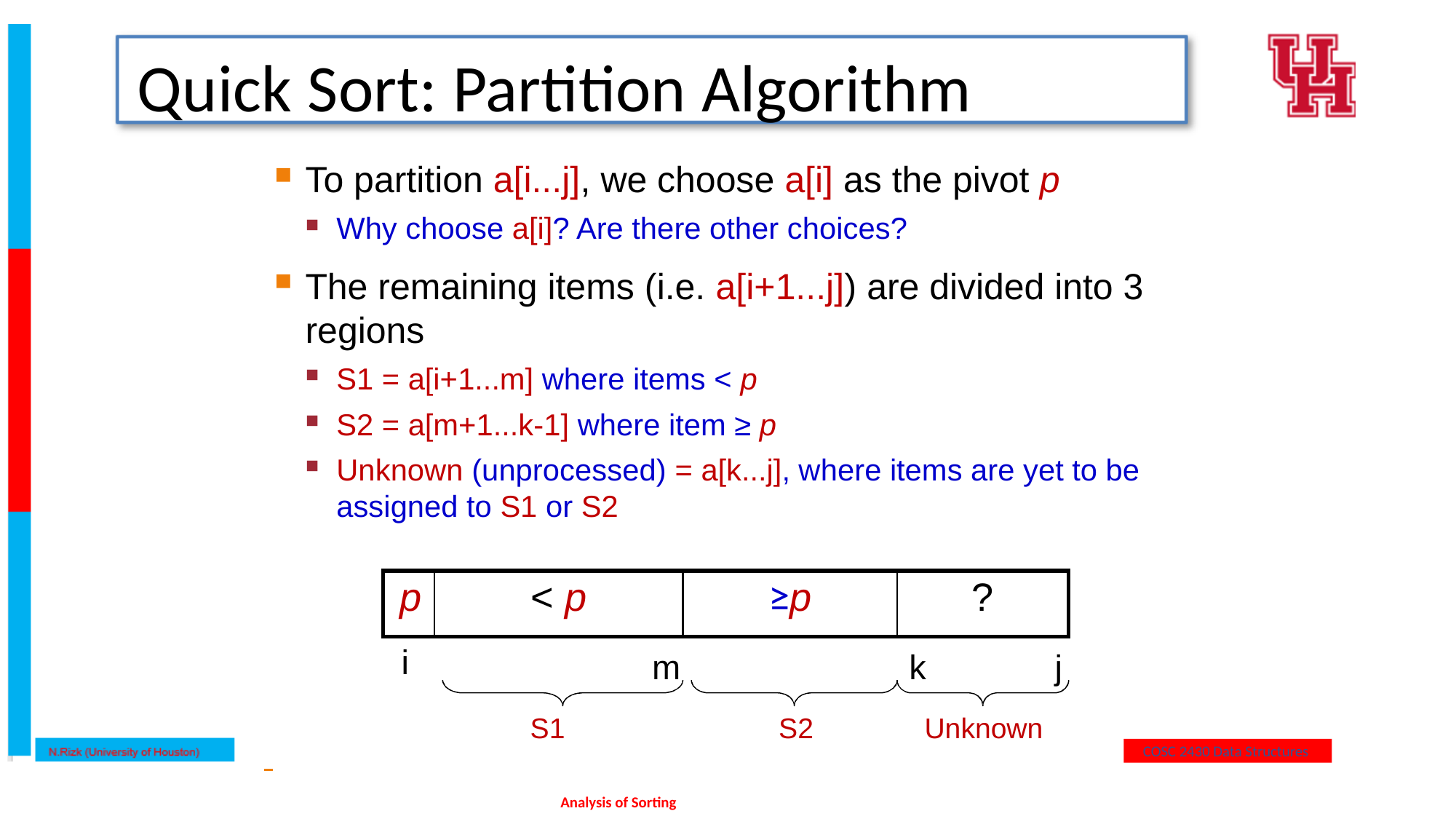

# Quick Sort: Partition Algorithm
To partition a[i...j], we choose a[i] as the pivot p
Why choose a[i]? Are there other choices?
The remaining items (i.e. a[i+1...j]) are divided into 3  regions
S1 = a[i+1...m] where items < p
S2 = a[m+1...k-1] where item ≥ p
Unknown (unprocessed) = a[k...j], where items are yet to be  assigned to S1 or S2
| p | < p | ≥p | ? |
| --- | --- | --- | --- |
i
m
k
Unknown
j

S1
S2